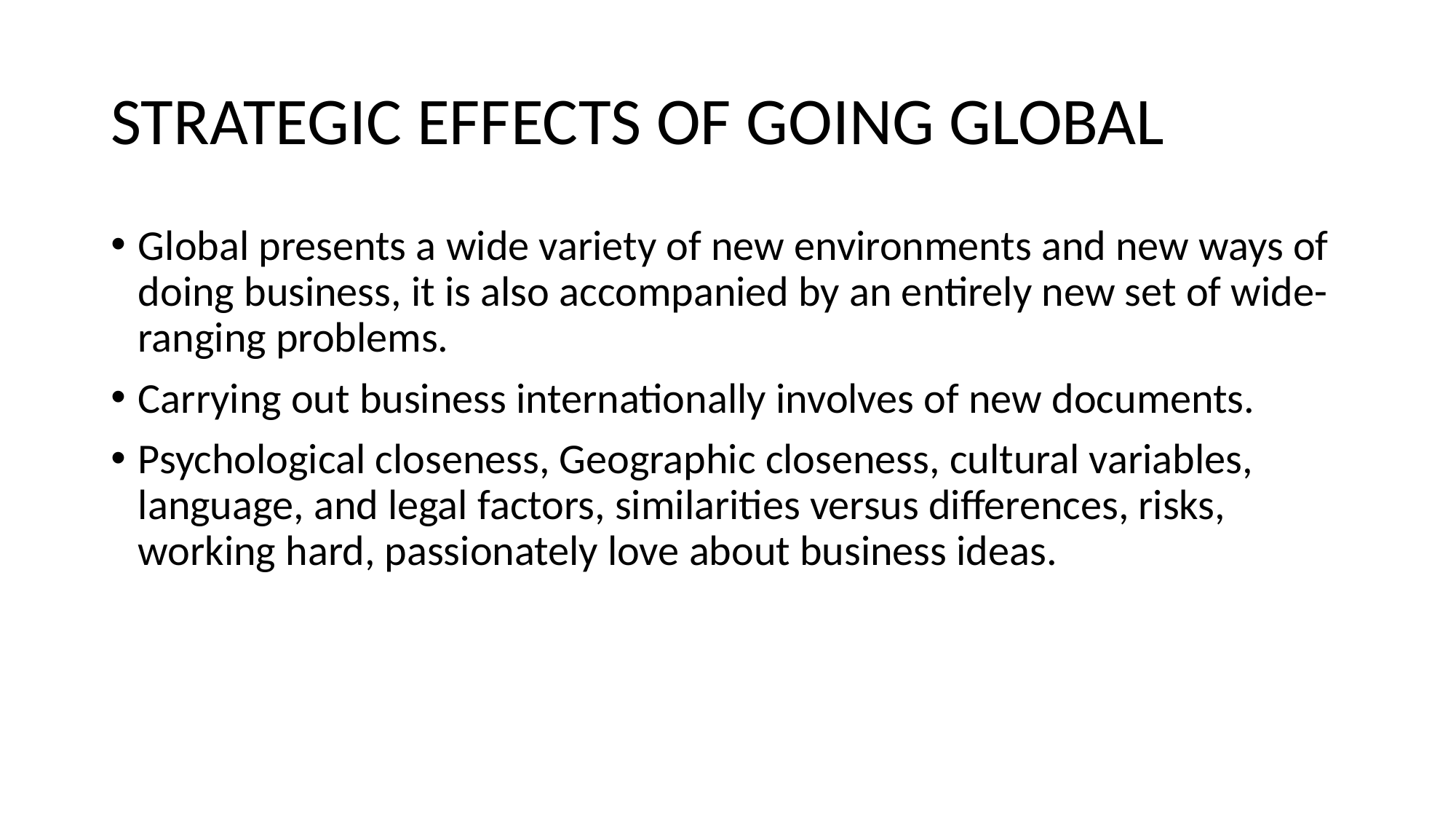

# STRATEGIC EFFECTS OF GOING GLOBAL
Global presents a wide variety of new environments and new ways of doing business, it is also accompanied by an entirely new set of wide-ranging problems.
Carrying out business internationally involves of new documents.
Psychological closeness, Geographic closeness, cultural variables, language, and legal factors, similarities versus differences, risks, working hard, passionately love about business ideas.